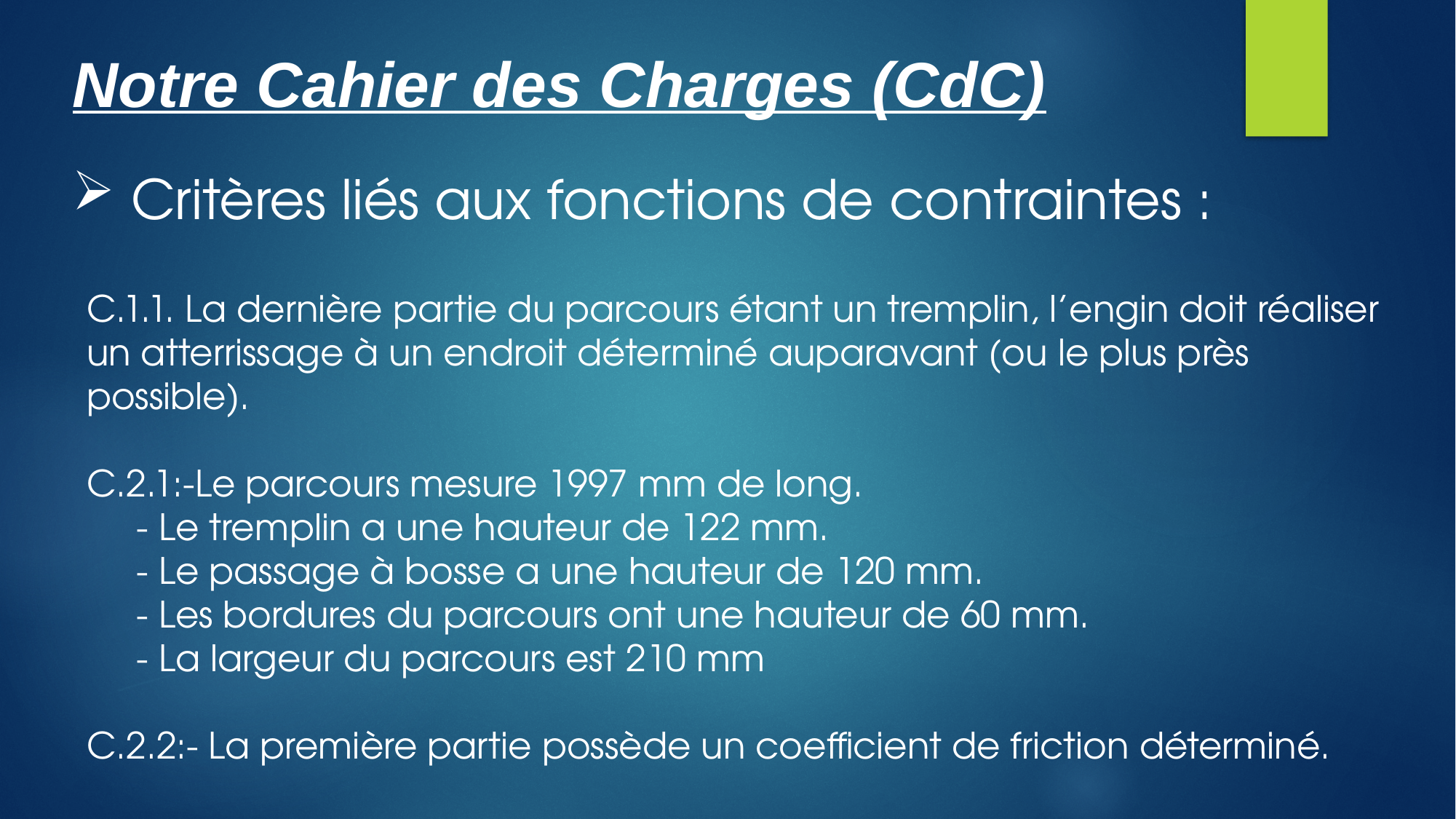

Notre Cahier des Charges (CdC)

 Critères liés aux fonctions de contraintes :
C.1.1. La dernière partie du parcours étant un tremplin, l’engin doit réaliser un atterrissage à un endroit déterminé auparavant (ou le plus près possible).
C.2.1:-Le parcours mesure 1997 mm de long.
     - Le tremplin a une hauteur de 122 mm.
     - Le passage à bosse a une hauteur de 120 mm.
     - Les bordures du parcours ont une hauteur de 60 mm.
     - La largeur du parcours est 210 mm

C.2.2:- La première partie possède un coefficient de friction déterminé.